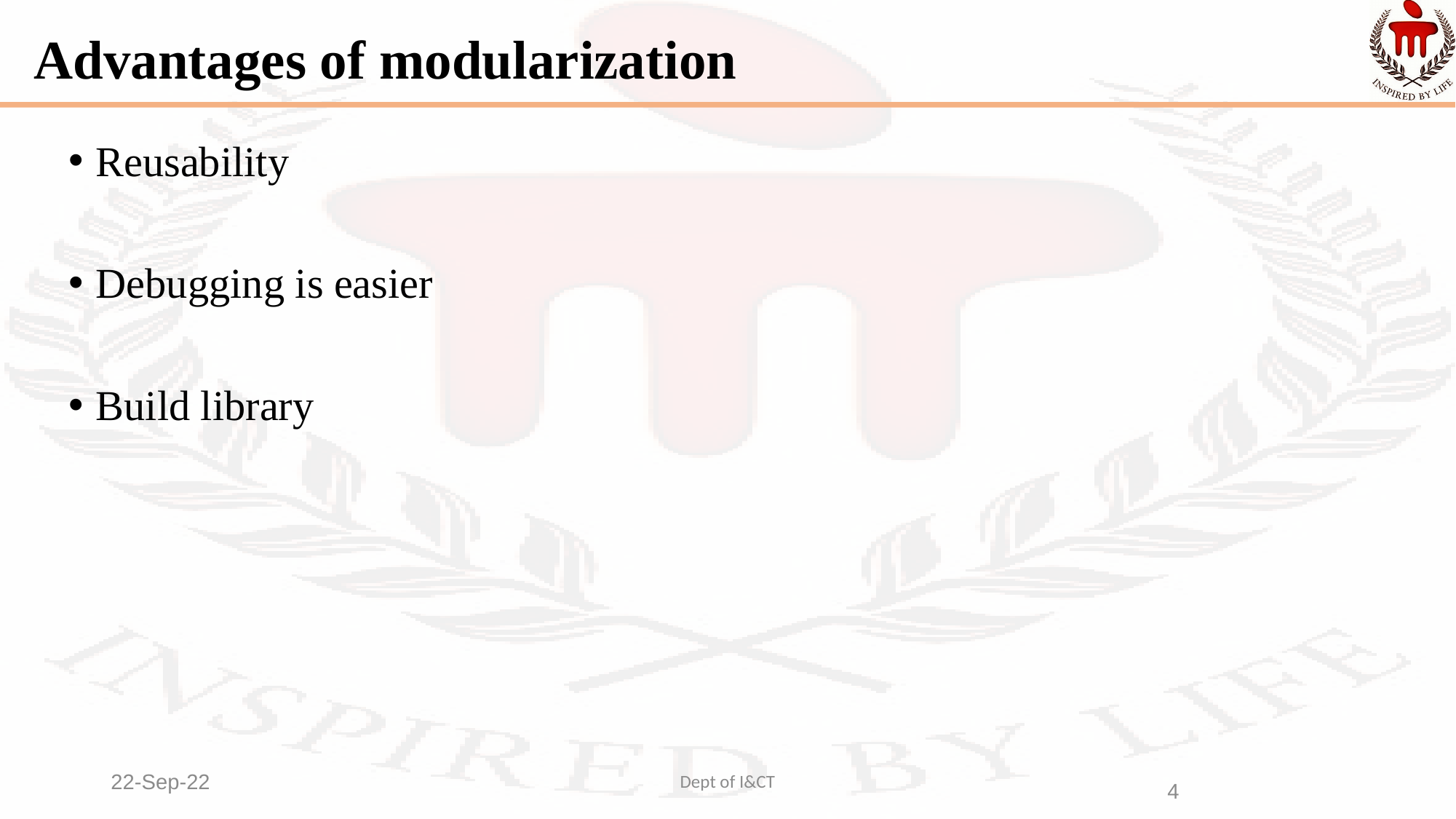

# Advantages of modularization
Reusability

Debugging is easier

Build library
22-Sep-22
Dept of I&CT
4